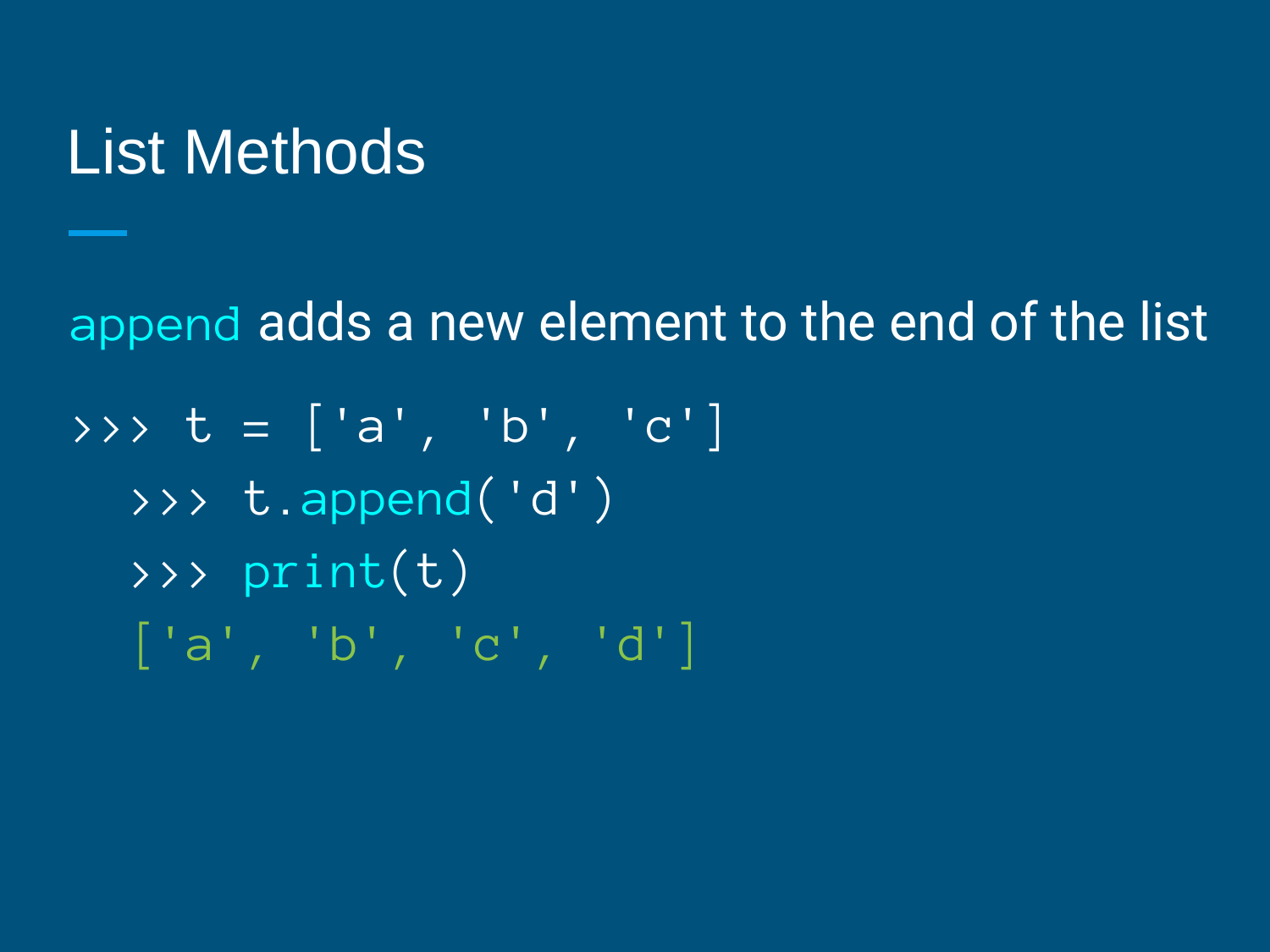

# List Methods
append adds a new element to the end of the list
>>> t = ['a', 'b', 'c']
>>> t.append('d')
>>> print(t)
['a', 'b', 'c', 'd']